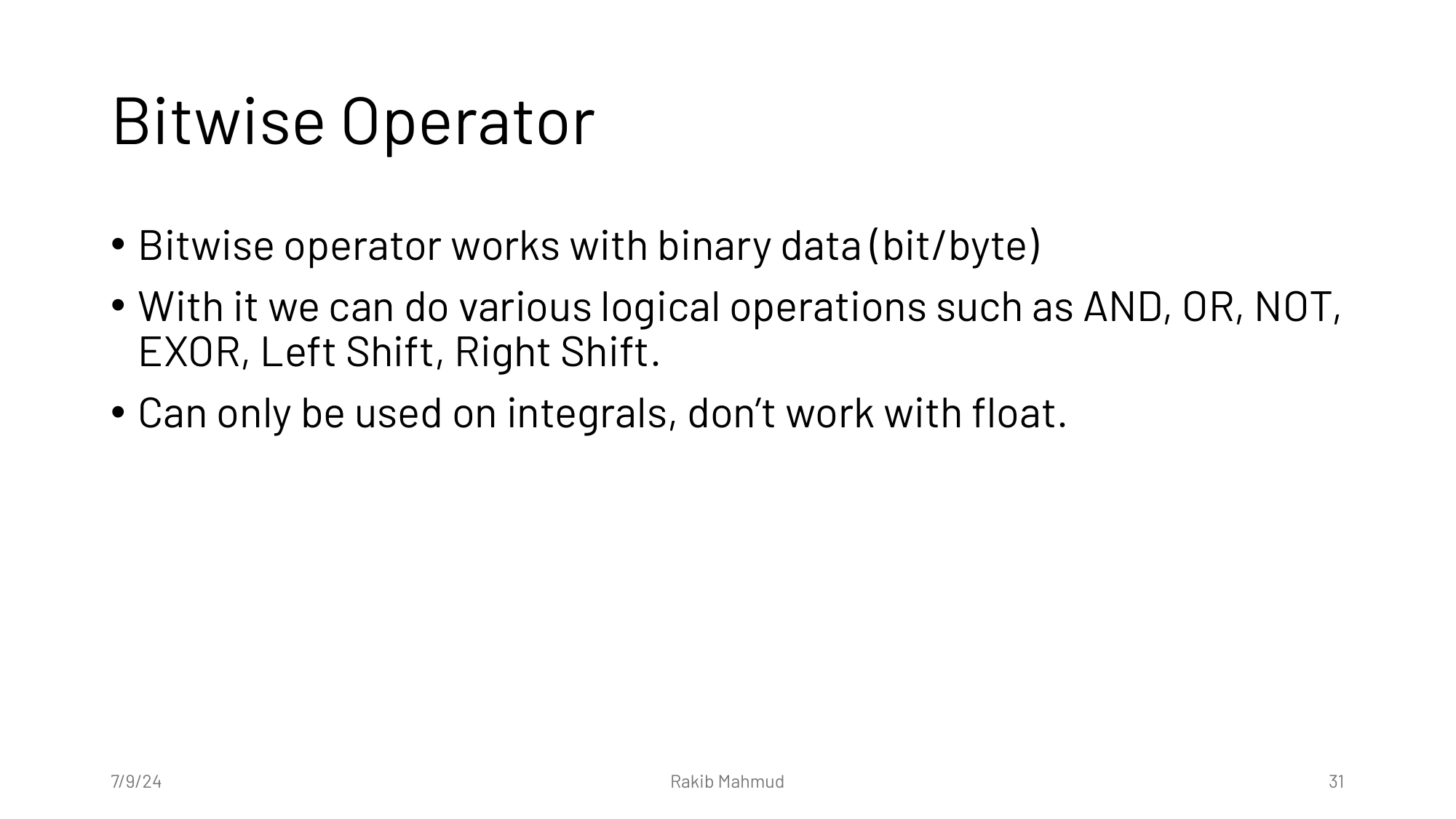

# Bitwise Operator
Bitwise operator works with binary data (bit/byte)
With it we can do various logical operations such as AND, OR, NOT, EXOR, Left Shift, Right Shift.
Can only be used on integrals, don’t work with float.
7/9/24
Rakib Mahmud
31